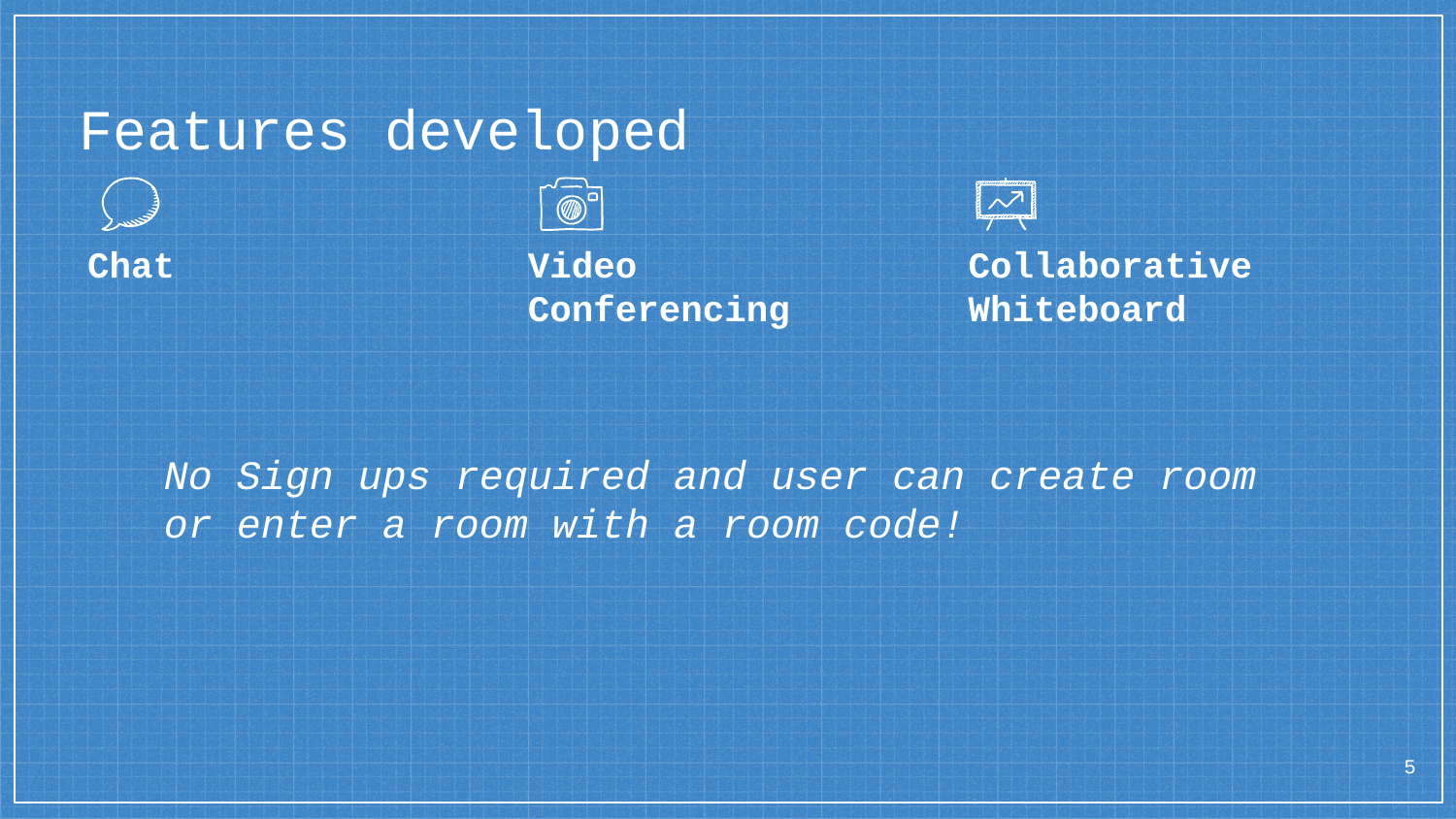

# Features developed

Chat
Video Conferencing
Collaborative Whiteboard

No Sign ups required and user can create room or enter a room with a room code!
5